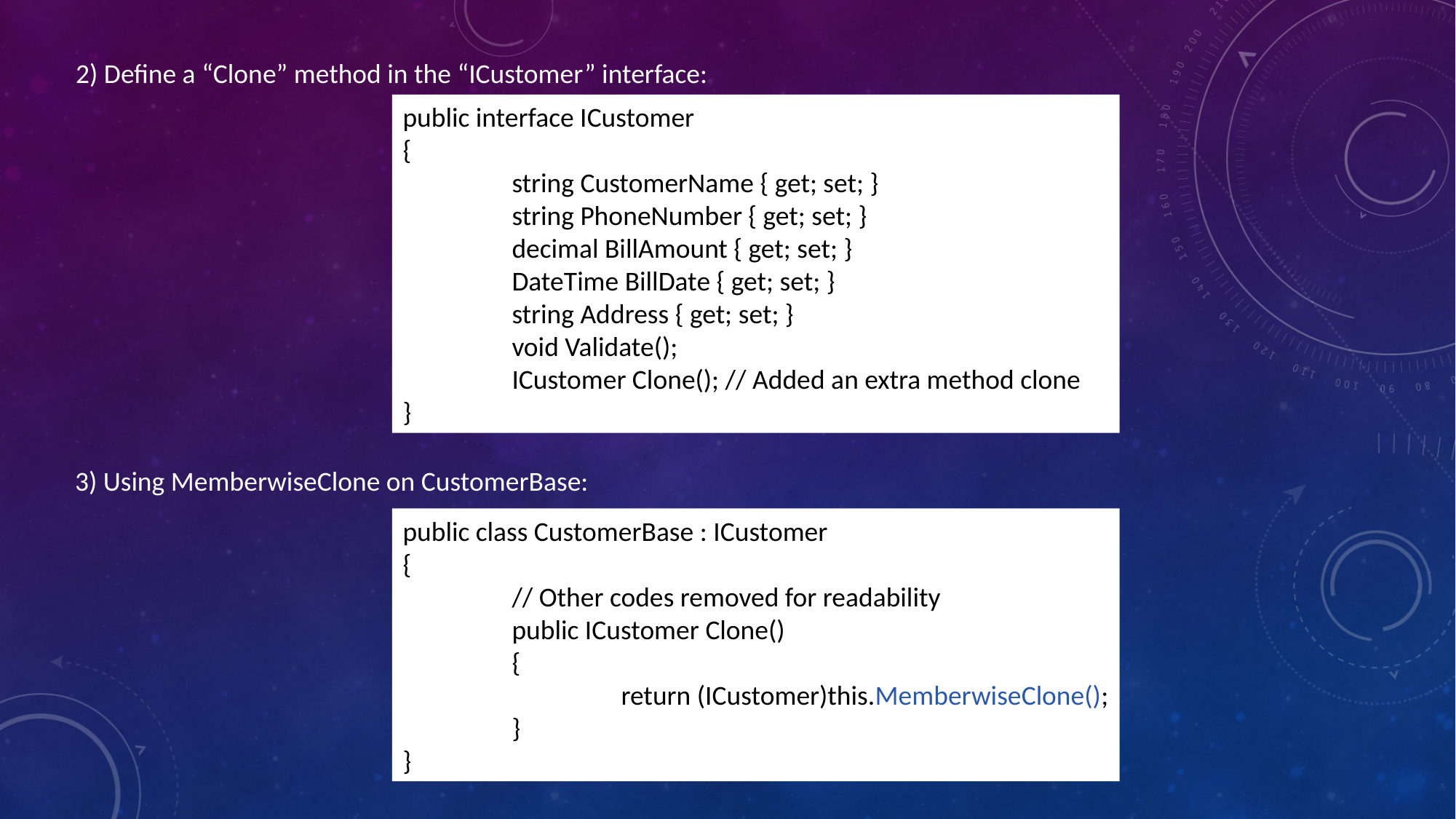

2) Define a “Clone” method in the “ICustomer” interface:
public interface ICustomer
{
	string CustomerName { get; set; }
	string PhoneNumber { get; set; }
	decimal BillAmount { get; set; }
	DateTime BillDate { get; set; }
	string Address { get; set; }
	void Validate();
	ICustomer Clone(); // Added an extra method clone
}
3) Using MemberwiseClone on CustomerBase:
public class CustomerBase : ICustomer
{
	// Other codes removed for readability
	public ICustomer Clone()
	{
		return (ICustomer)this.MemberwiseClone();
	}
}